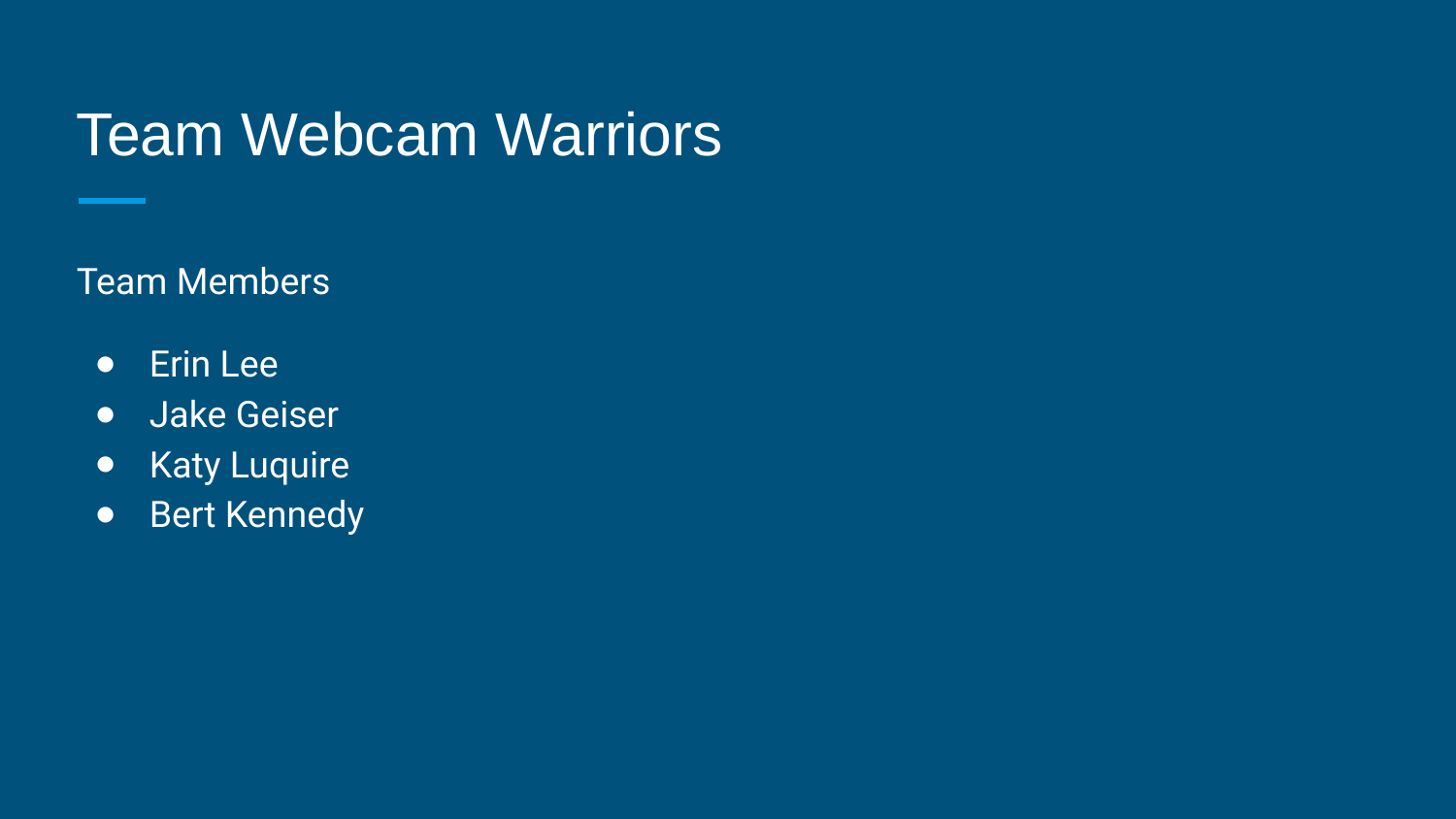

# Team Webcam Warriors
Team Members
Erin Lee
Jake Geiser
Katy Luquire
Bert Kennedy